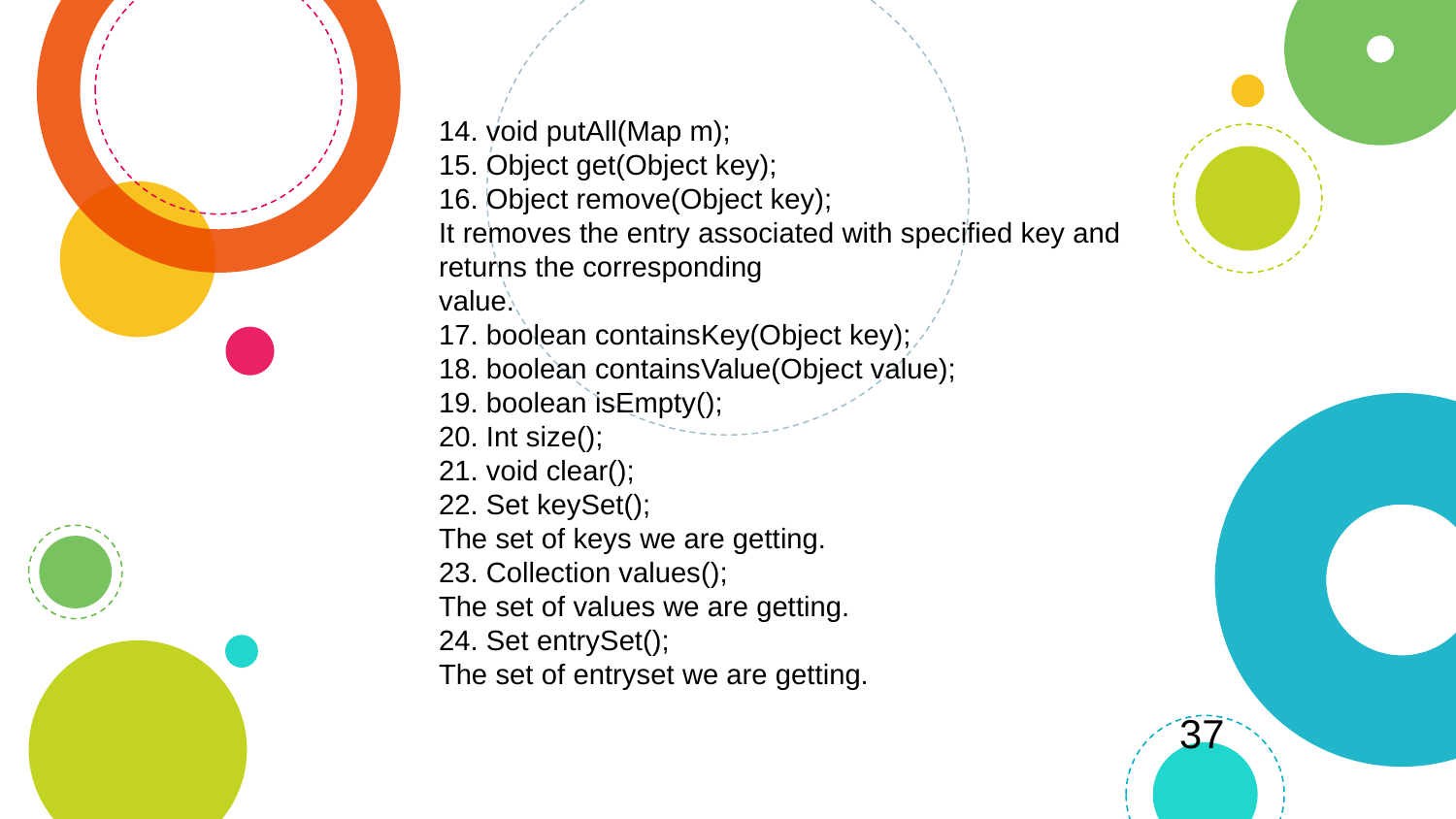

14. void putAll(Map m);
15. Object get(Object key);
16. Object remove(Object key);
It removes the entry associated with specified key and returns the corresponding
value.
17. boolean containsKey(Object key);
18. boolean containsValue(Object value);
19. boolean isEmpty();
20. Int size();
21. void clear();
22. Set keySet();
The set of keys we are getting.
23. Collection values();
The set of values we are getting.
24. Set entrySet();
The set of entryset we are getting.
37